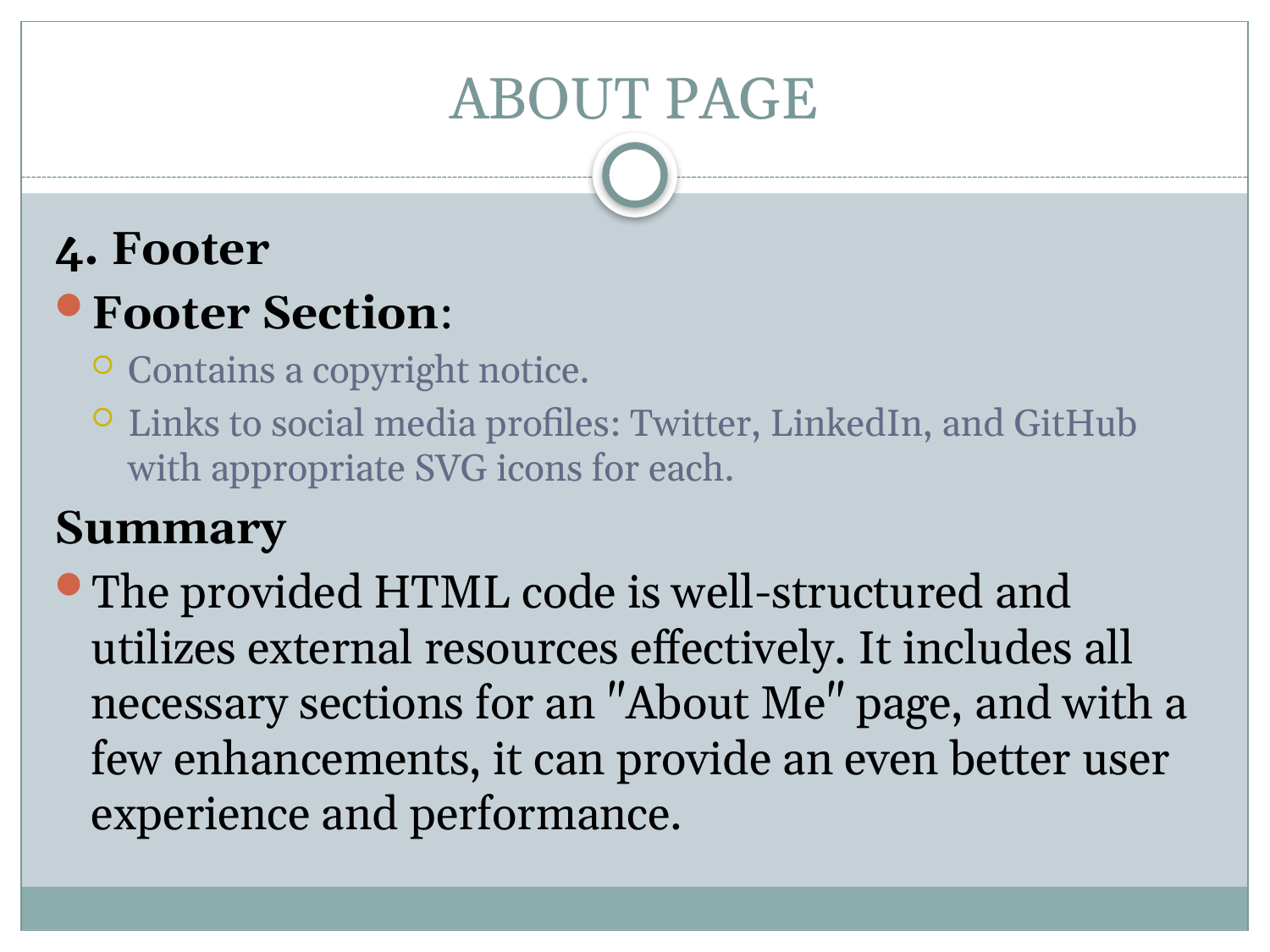

# ABOUT PAGE
4. Footer
Footer Section:
Contains a copyright notice.
Links to social media profiles: Twitter, LinkedIn, and GitHub with appropriate SVG icons for each.
Summary
The provided HTML code is well-structured and utilizes external resources effectively. It includes all necessary sections for an "About Me" page, and with a few enhancements, it can provide an even better user experience and performance.